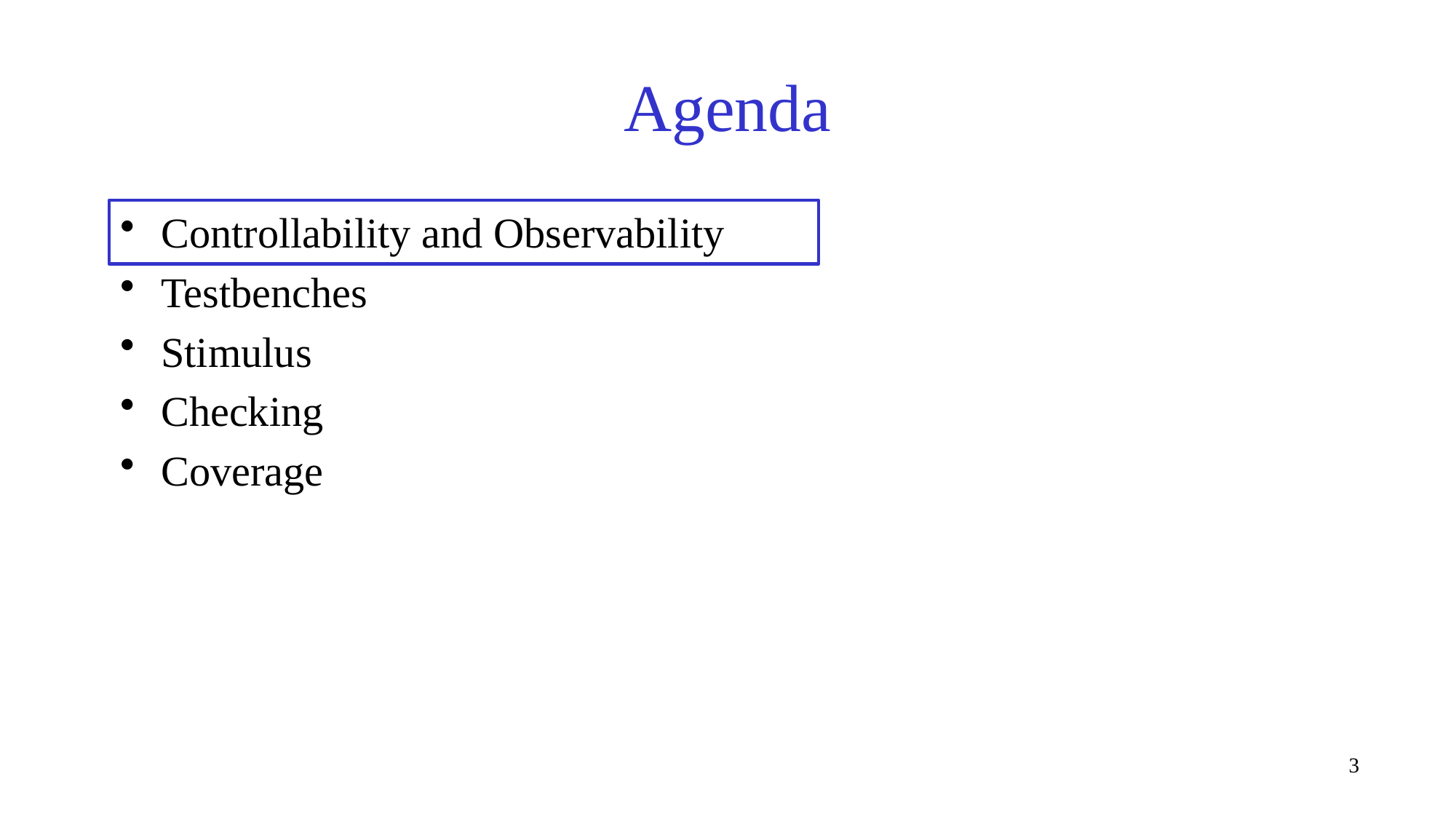

# Agenda
Controllability and Observability
Testbenches
Stimulus
Checking
Coverage